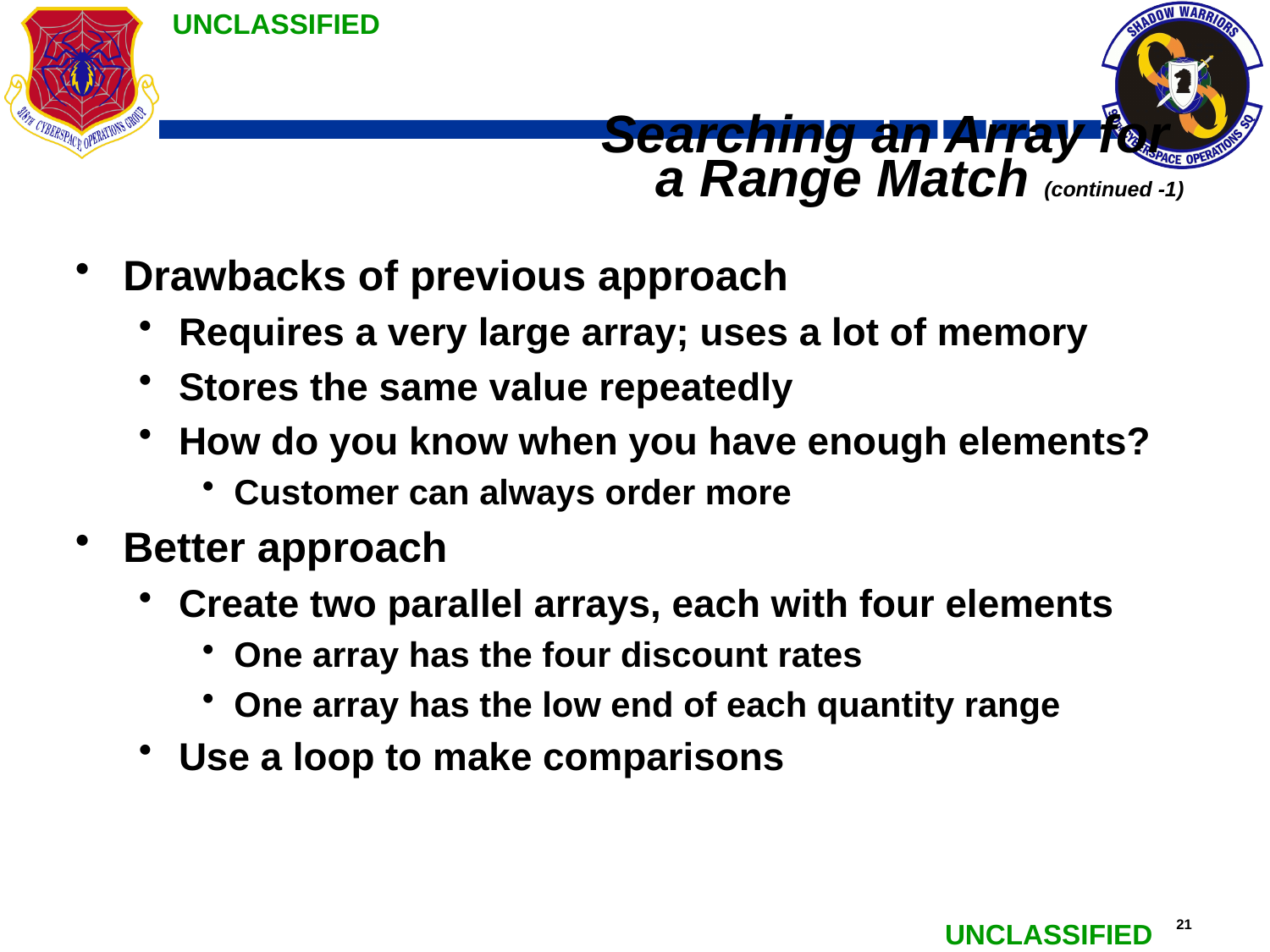

# Searching an Array for a Range Match (continued -1)
Drawbacks of previous approach
Requires a very large array; uses a lot of memory
Stores the same value repeatedly
How do you know when you have enough elements?
Customer can always order more
Better approach
Create two parallel arrays, each with four elements
One array has the four discount rates
One array has the low end of each quantity range
Use a loop to make comparisons
Programming Logic and Design, Ninth Edition
21